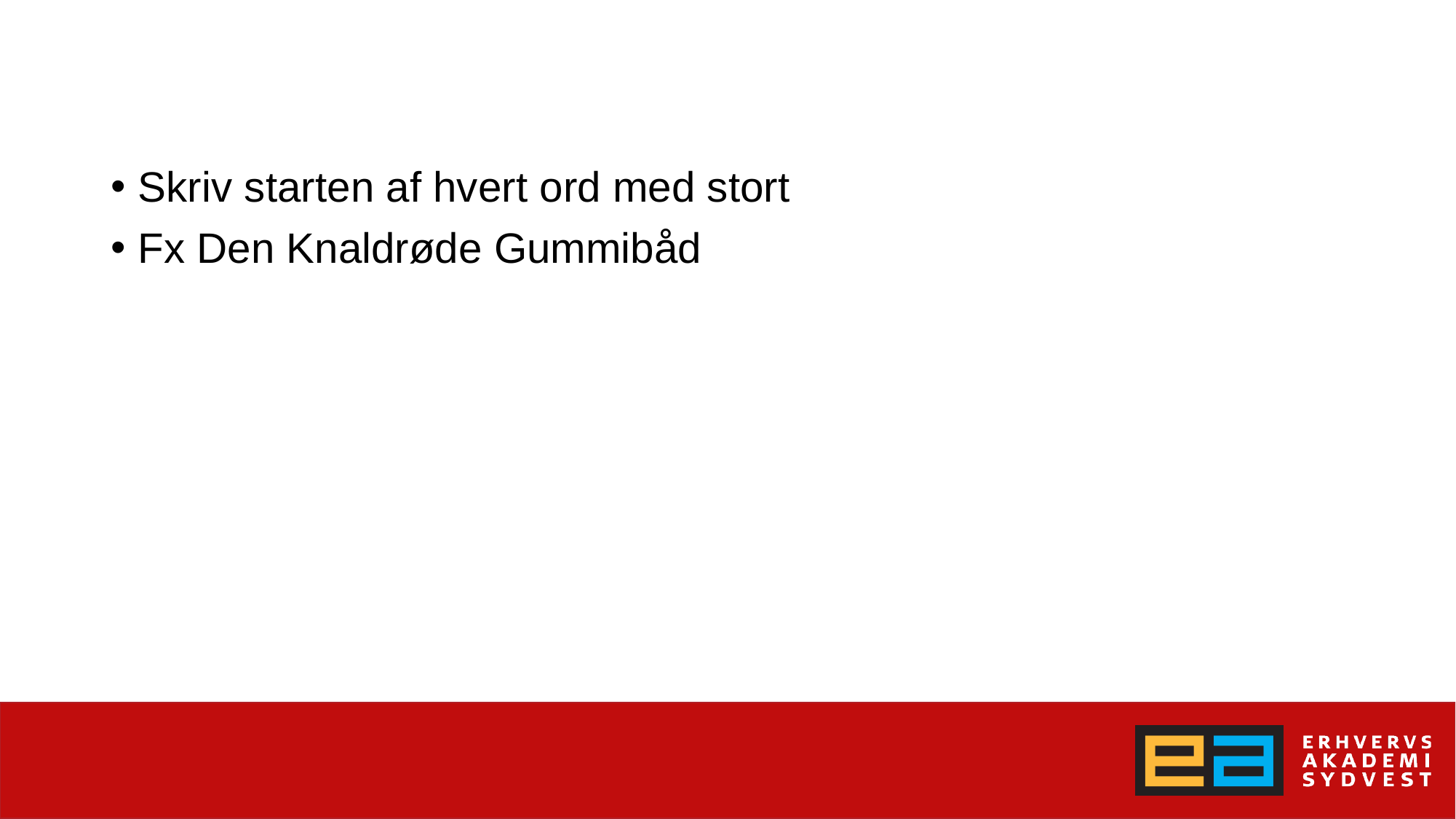

#
Skriv starten af hvert ord med stort
Fx Den Knaldrøde Gummibåd